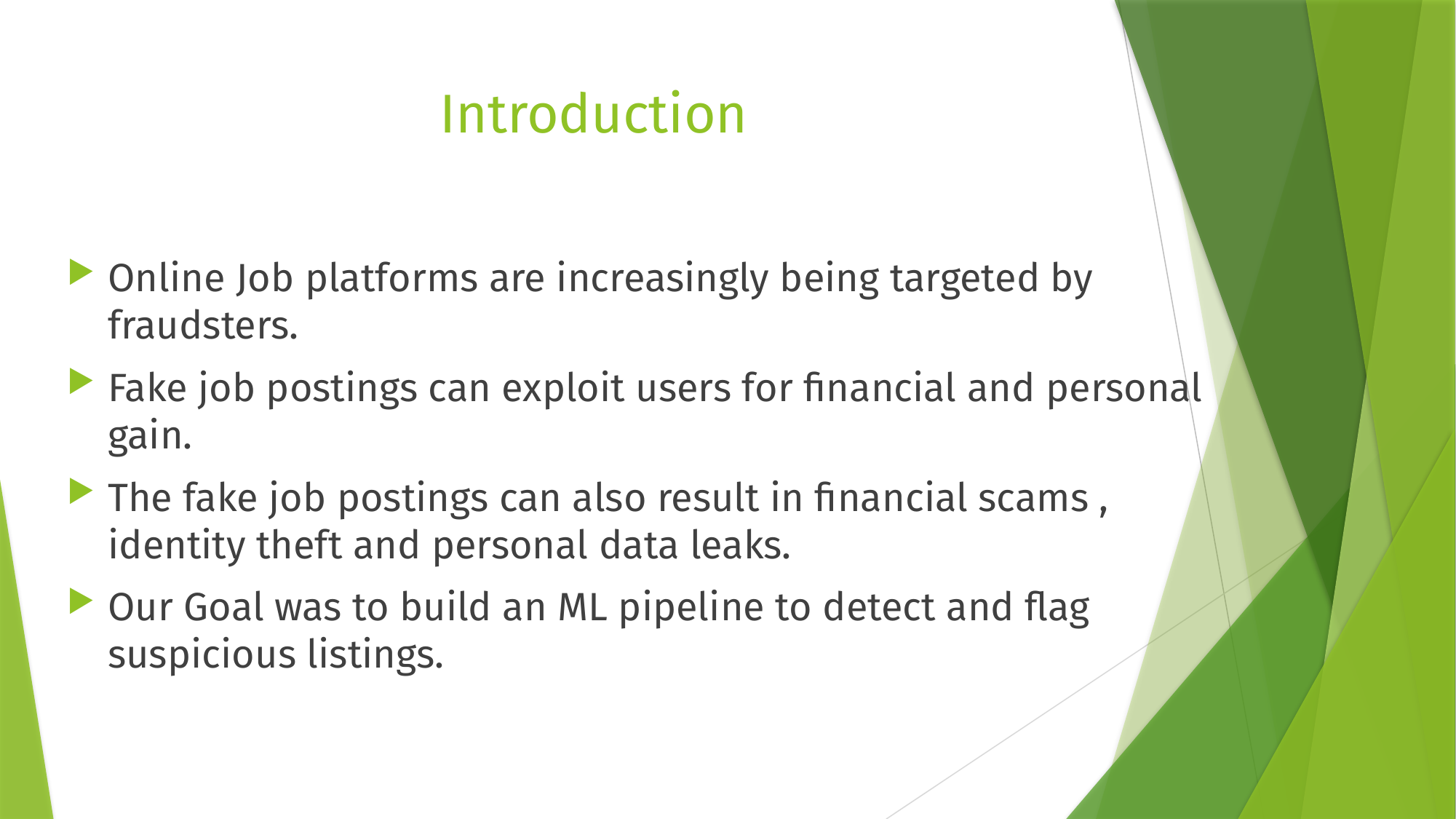

# Introduction
Online Job platforms are increasingly being targeted by fraudsters.
Fake job postings can exploit users for financial and personal gain.
The fake job postings can also result in financial scams ,   identity theft and personal data leaks.
Our Goal was to build an ML pipeline to detect and flag suspicious listings.